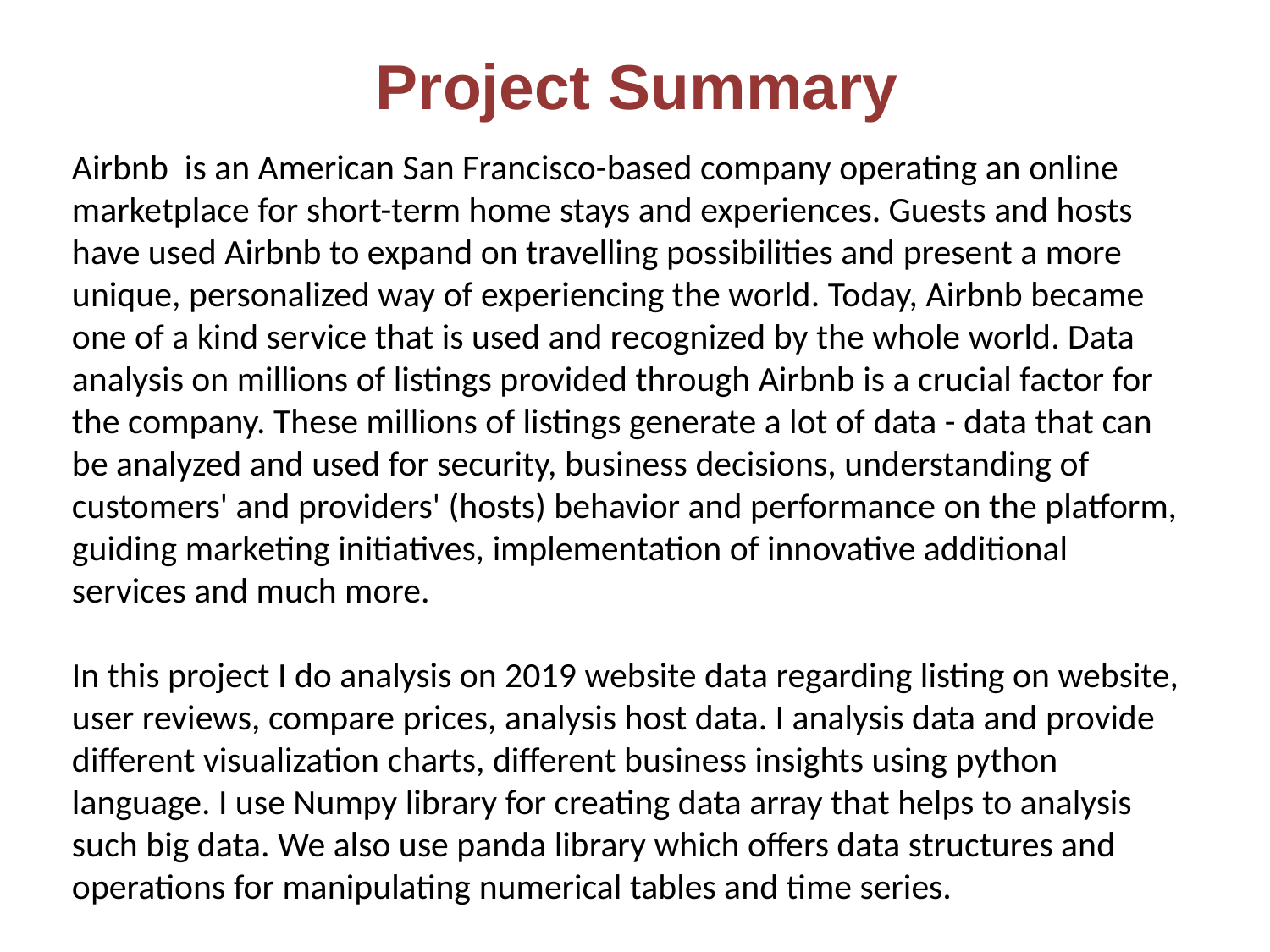

Project Summary

Airbnb  is an American San Francisco-based company operating an online marketplace for short-term home stays and experiences. Guests and hosts have used Airbnb to expand on travelling possibilities and present a more unique, personalized way of experiencing the world. Today, Airbnb became one of a kind service that is used and recognized by the whole world. Data analysis on millions of listings provided through Airbnb is a crucial factor for the company. These millions of listings generate a lot of data - data that can be analyzed and used for security, business decisions, understanding of customers' and providers' (hosts) behavior and performance on the platform, guiding marketing initiatives, implementation of innovative additional services and much more.

In this project I do analysis on 2019 website data regarding listing on website, user reviews, compare prices, analysis host data. I analysis data and provide different visualization charts, different business insights using python language. I use Numpy library for creating data array that helps to analysis such big data. We also use panda library which offers data structures and operations for manipulating numerical tables and time series.